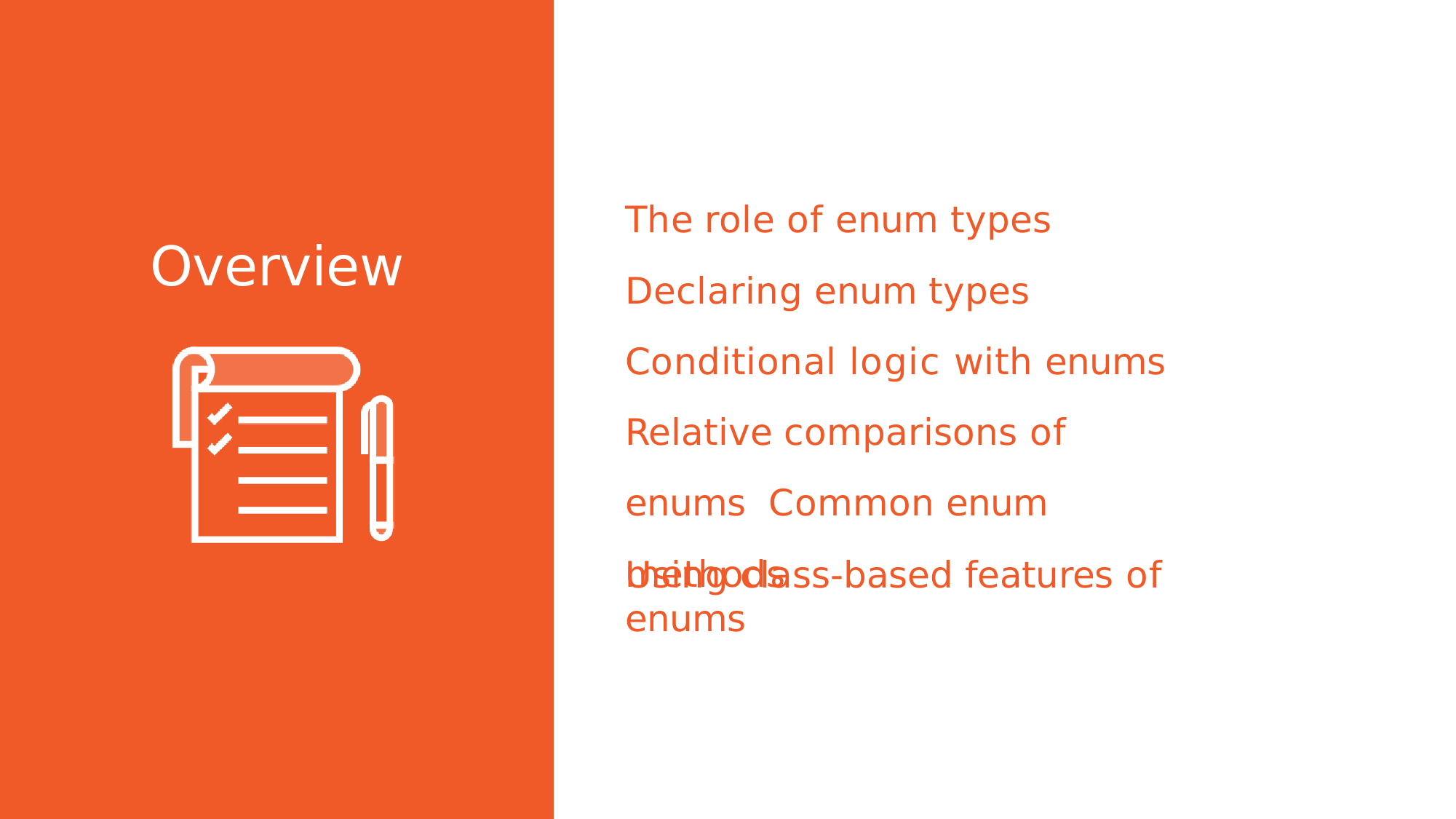

# The role of enum types
Declaring enum types  Conditional logic with enums  Relative comparisons of enums  Common enum methods
Overview
Using class-based features of enums
2